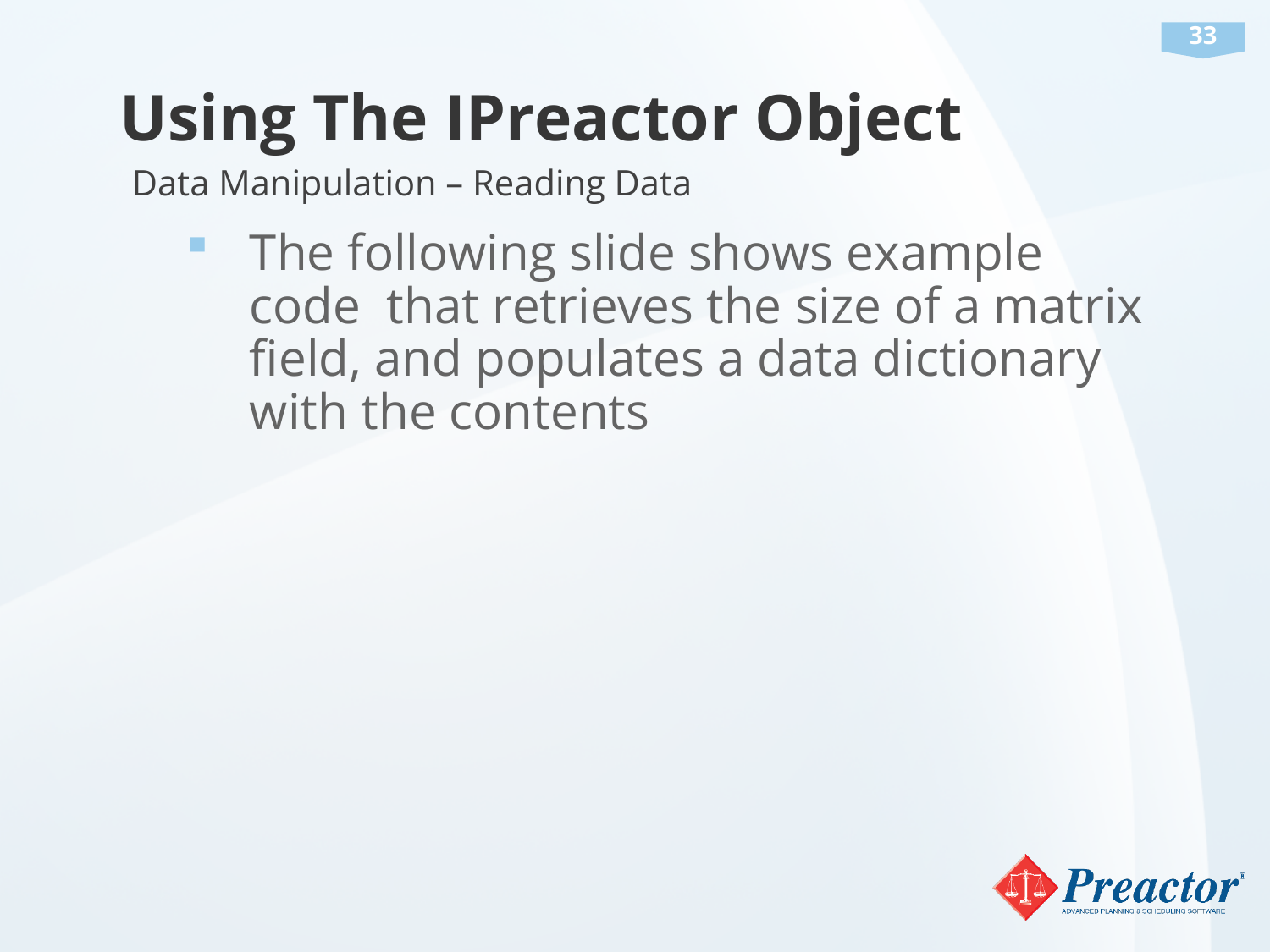

# Using The IPreactor Object
Data Manipulation – Reading Data

The following slide shows example code  that retrieves the size of a matrix field, and populates a data dictionary with the contents